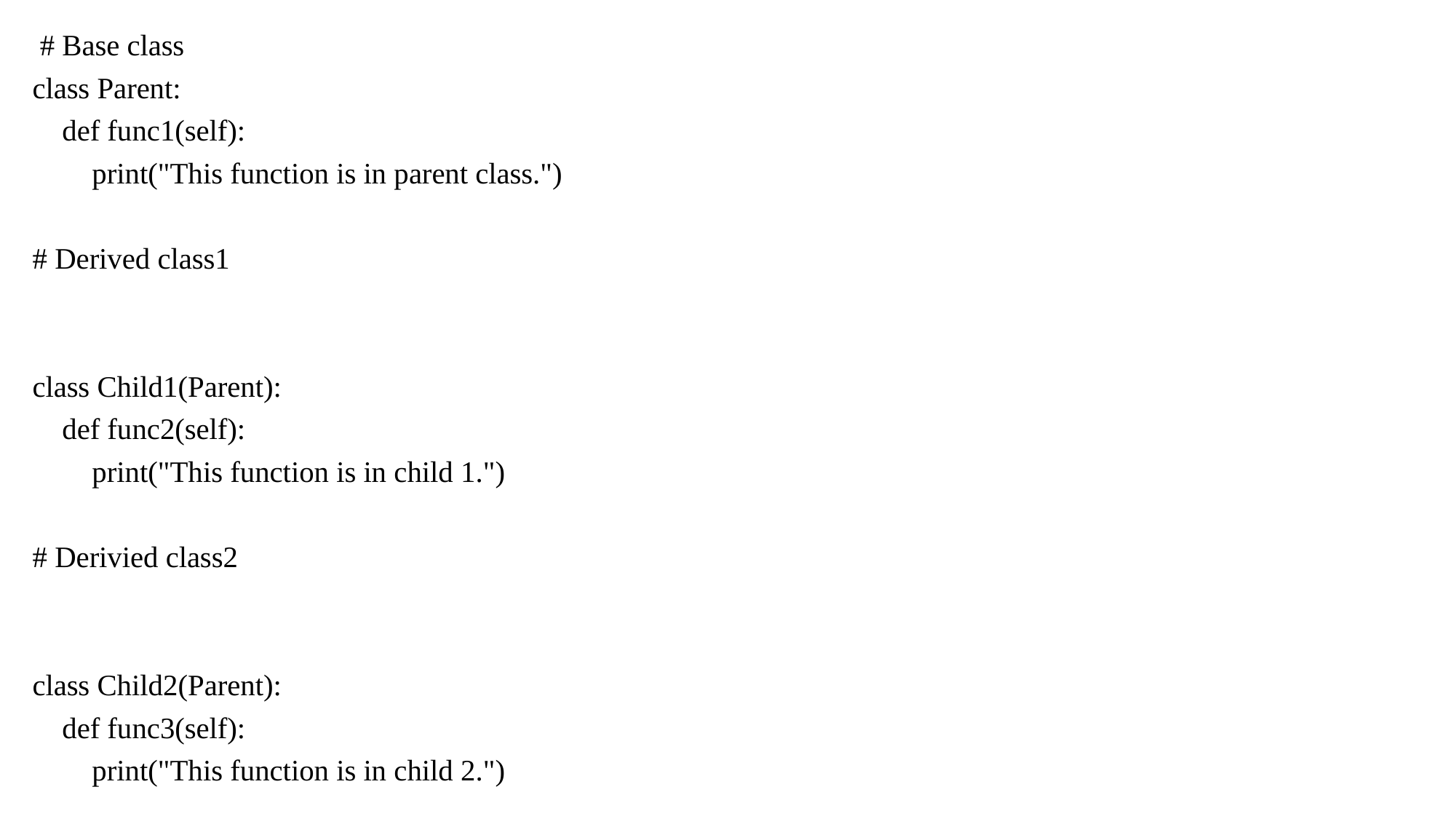

# Base class
class Parent:
    def func1(self):
        print("This function is in parent class.")

# Derived class1

class Child1(Parent):
    def func2(self):
        print("This function is in child 1.")

# Derivied class2

class Child2(Parent):
    def func3(self):
        print("This function is in child 2.")